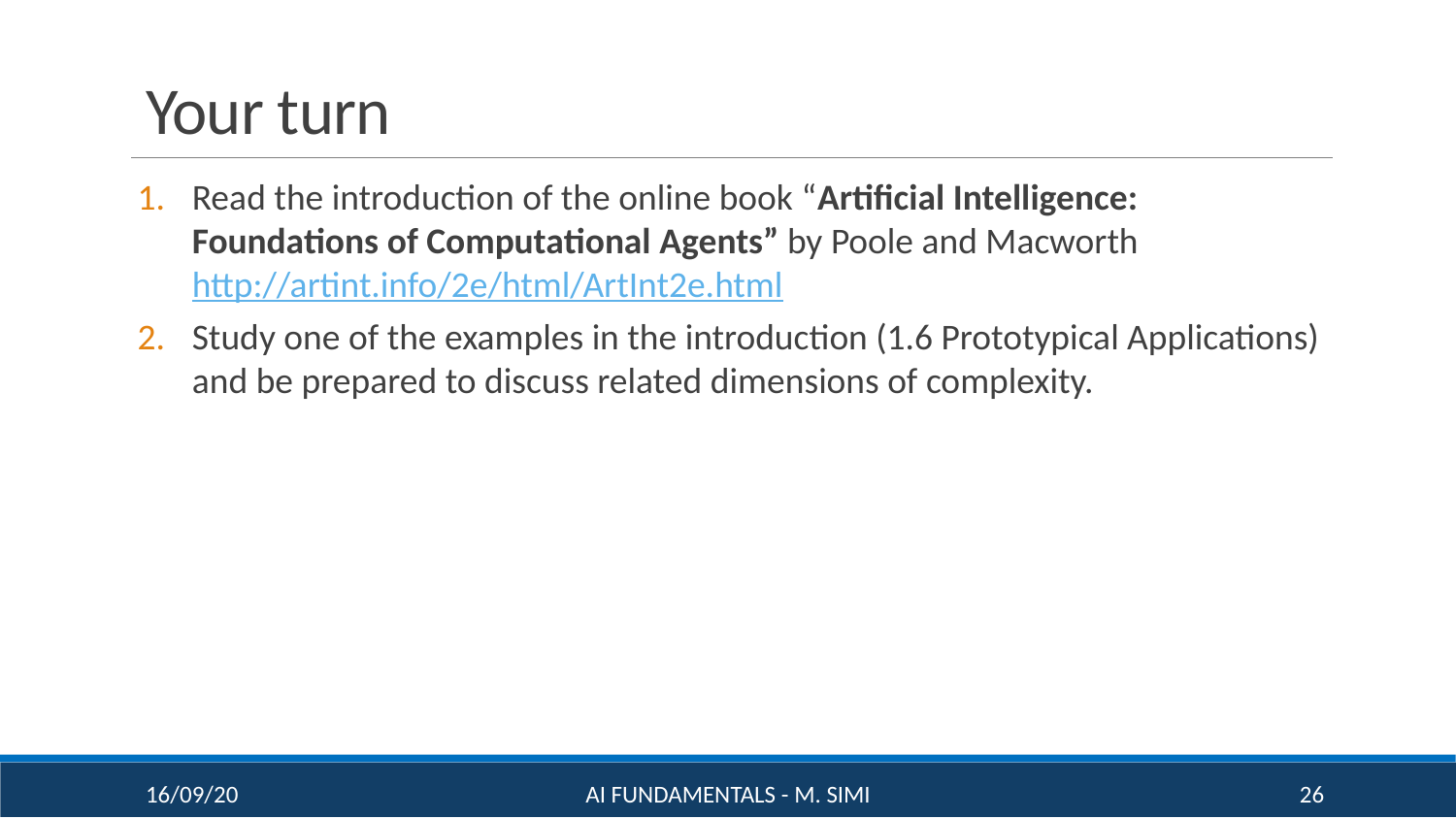

# Your turn
Read the introduction of the online book “Artificial Intelligence: Foundations of Computational Agents” by Poole and Macworth http://artint.info/2e/html/ArtInt2e.html
Study one of the examples in the introduction (1.6 Prototypical Applications) and be prepared to discuss related dimensions of complexity.
16/09/20
AI Fundamentals - M. Simi
26